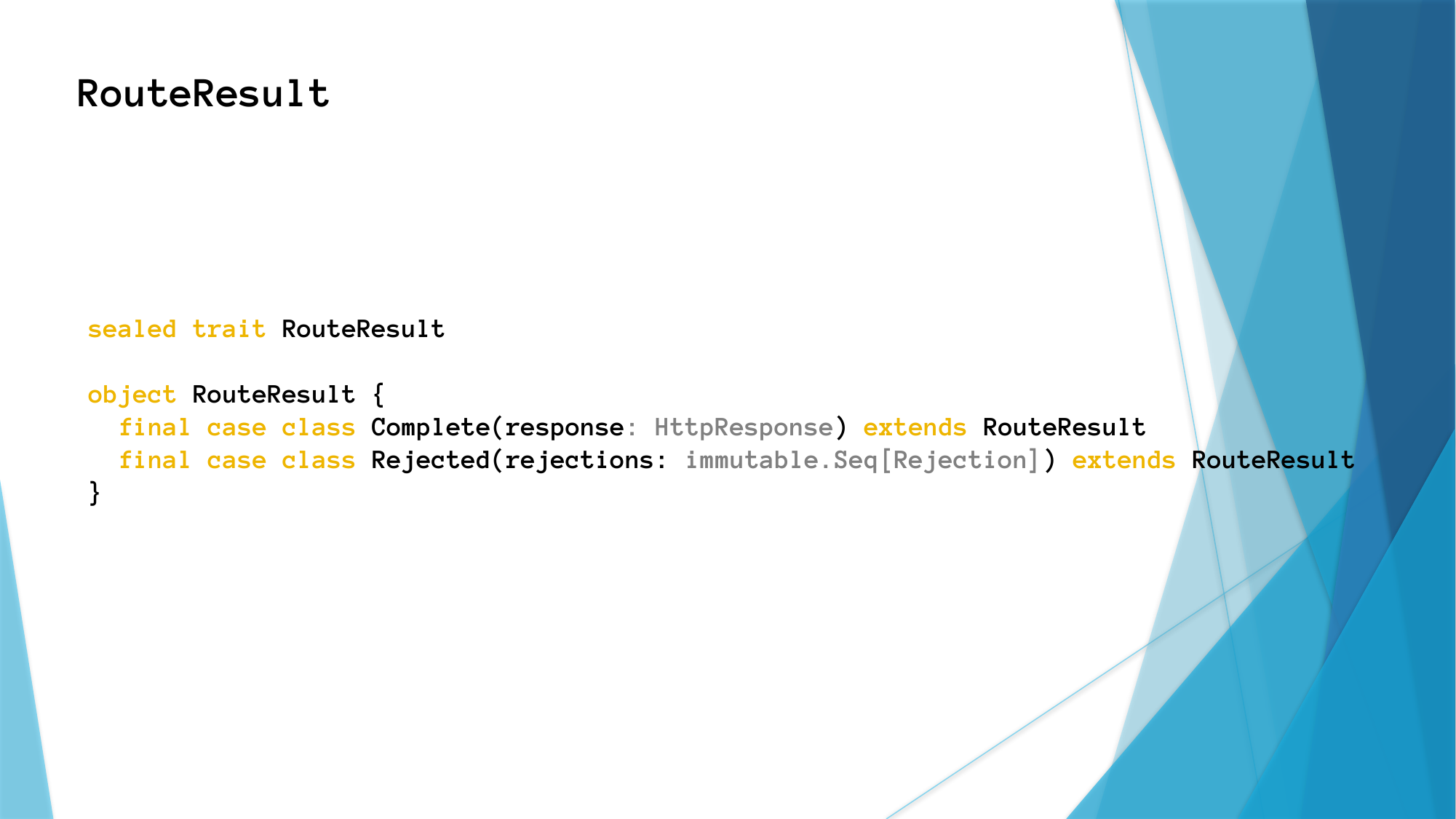

RouteResult
sealed trait RouteResult

object RouteResult {
  final case class Complete(response: HttpResponse) extends RouteResult
  final case class Rejected(rejections: immutable.Seq[Rejection]) extends RouteResult
}